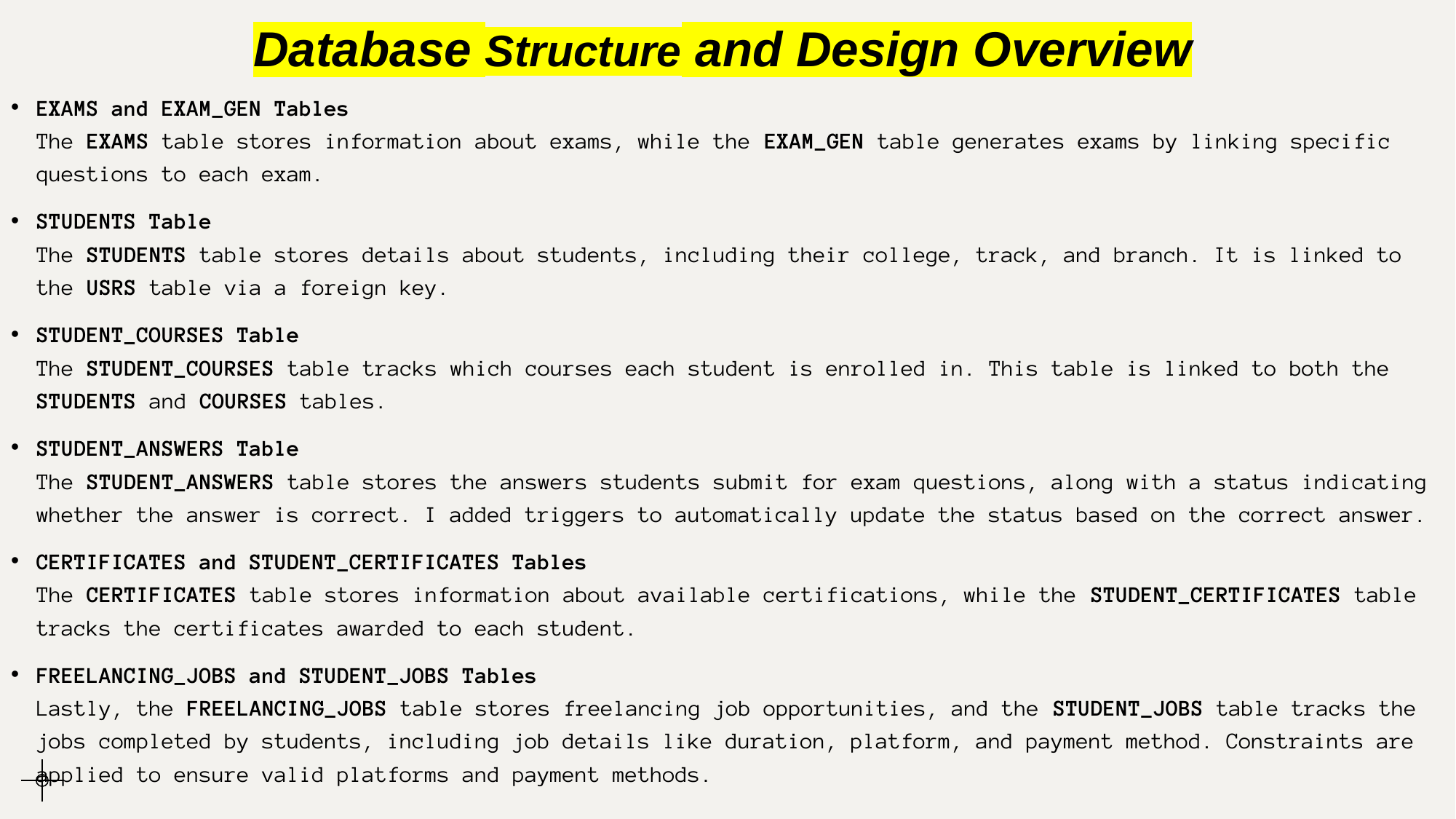

# Database Structure and Design Overview
EXAMS and EXAM_GEN Tables
The EXAMS table stores information about exams, while the EXAM_GEN table generates exams by linking specific questions to each exam.
STUDENTS Table
The STUDENTS table stores details about students, including their college, track, and branch. It is linked to the USRS table via a foreign key.
STUDENT_COURSES Table
The STUDENT_COURSES table tracks which courses each student is enrolled in. This table is linked to both the STUDENTS and COURSES tables.
STUDENT_ANSWERS Table
The STUDENT_ANSWERS table stores the answers students submit for exam questions, along with a status indicating whether the answer is correct. I added triggers to automatically update the status based on the correct answer.
CERTIFICATES and STUDENT_CERTIFICATES Tables
The CERTIFICATES table stores information about available certifications, while the STUDENT_CERTIFICATES table tracks the certificates awarded to each student.
FREELANCING_JOBS and STUDENT_JOBS Tables
Lastly, the FREELANCING_JOBS table stores freelancing job opportunities, and the STUDENT_JOBS table tracks the jobs completed by students, including job details like duration, platform, and payment method. Constraints are applied to ensure valid platforms and payment methods.